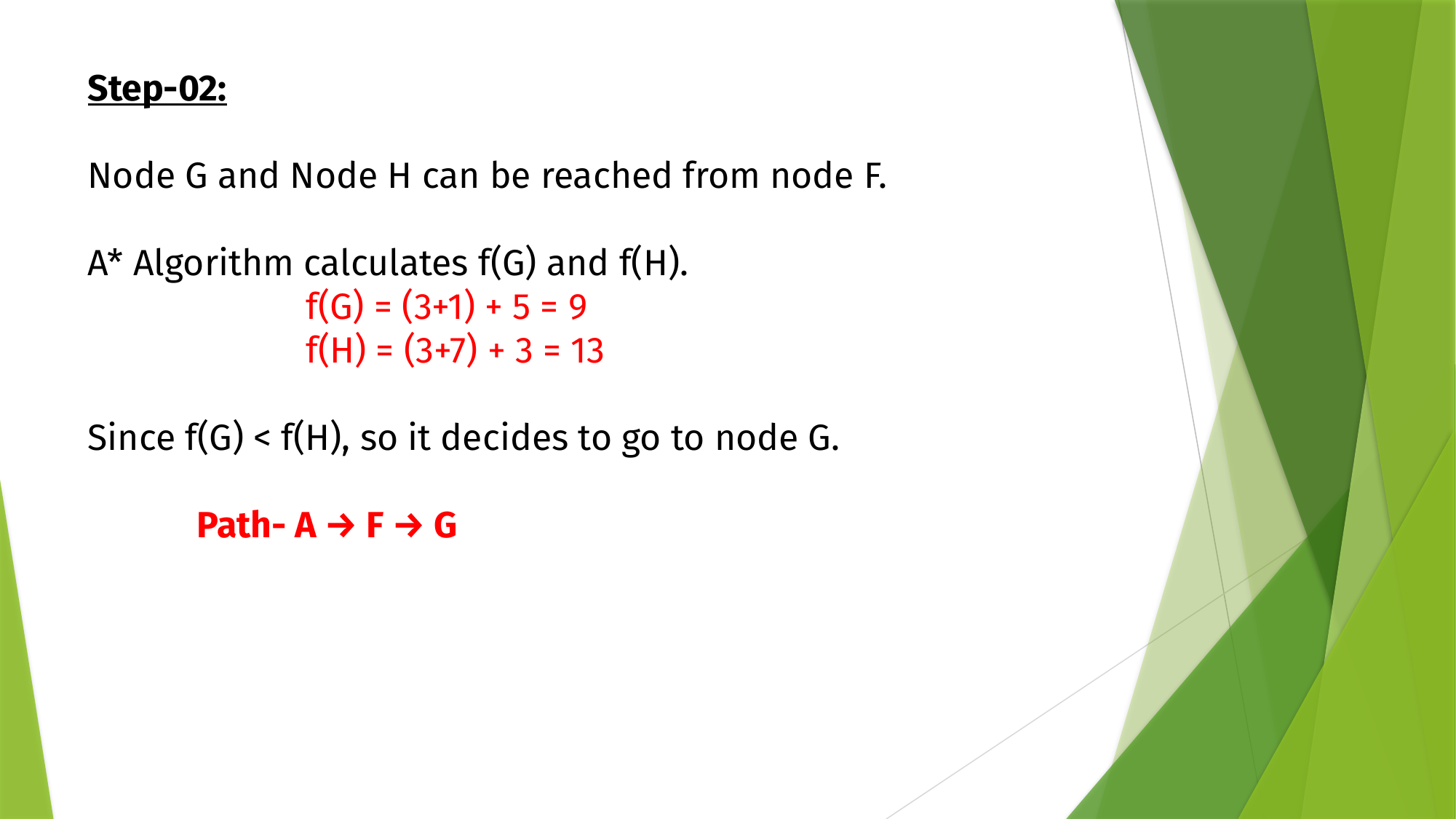

Step-02:

Node G and Node H can be reached from node F.

A* Algorithm calculates f(G) and f(H).
		f(G) = (3+1) + 5 = 9
		f(H) = (3+7) + 3 = 13

Since f(G) < f(H), so it decides to go to node G.

	Path- A → F → G